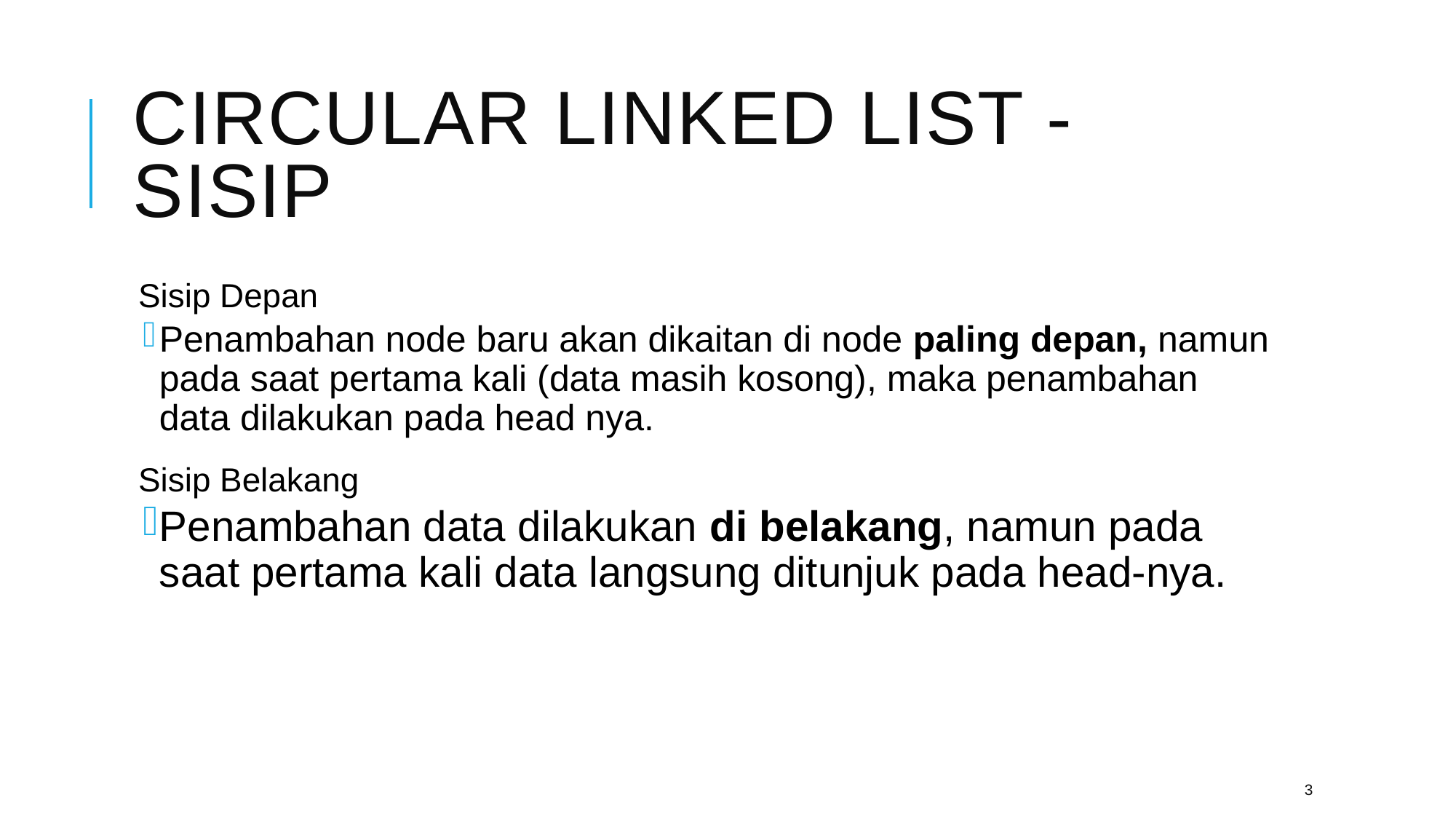

# Circular Linked List - SISIP
Sisip Depan
Penambahan node baru akan dikaitan di node paling depan, namun pada saat pertama kali (data masih kosong), maka penambahan data dilakukan pada head nya.
Sisip Belakang
Penambahan data dilakukan di belakang, namun pada saat pertama kali data langsung ditunjuk pada head-nya.
3